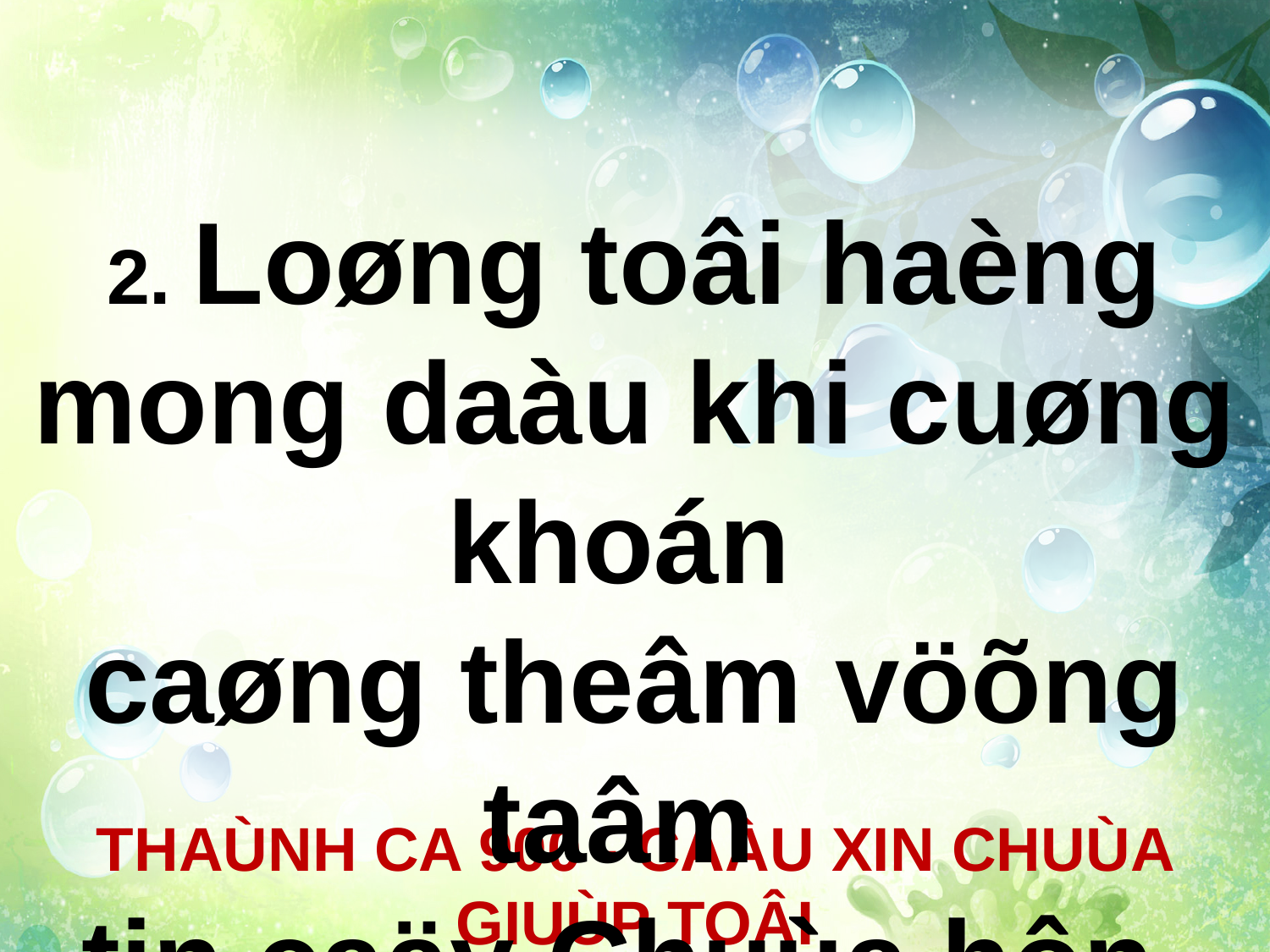

2. Loøng toâi haèng mong daàu khi cuøng khoán
caøng theâm vöõng taâm
tin caäy Chuùa hôn.
THAÙNH CA 900 - CAÀU XIN CHUÙA GIUÙP TOÂI